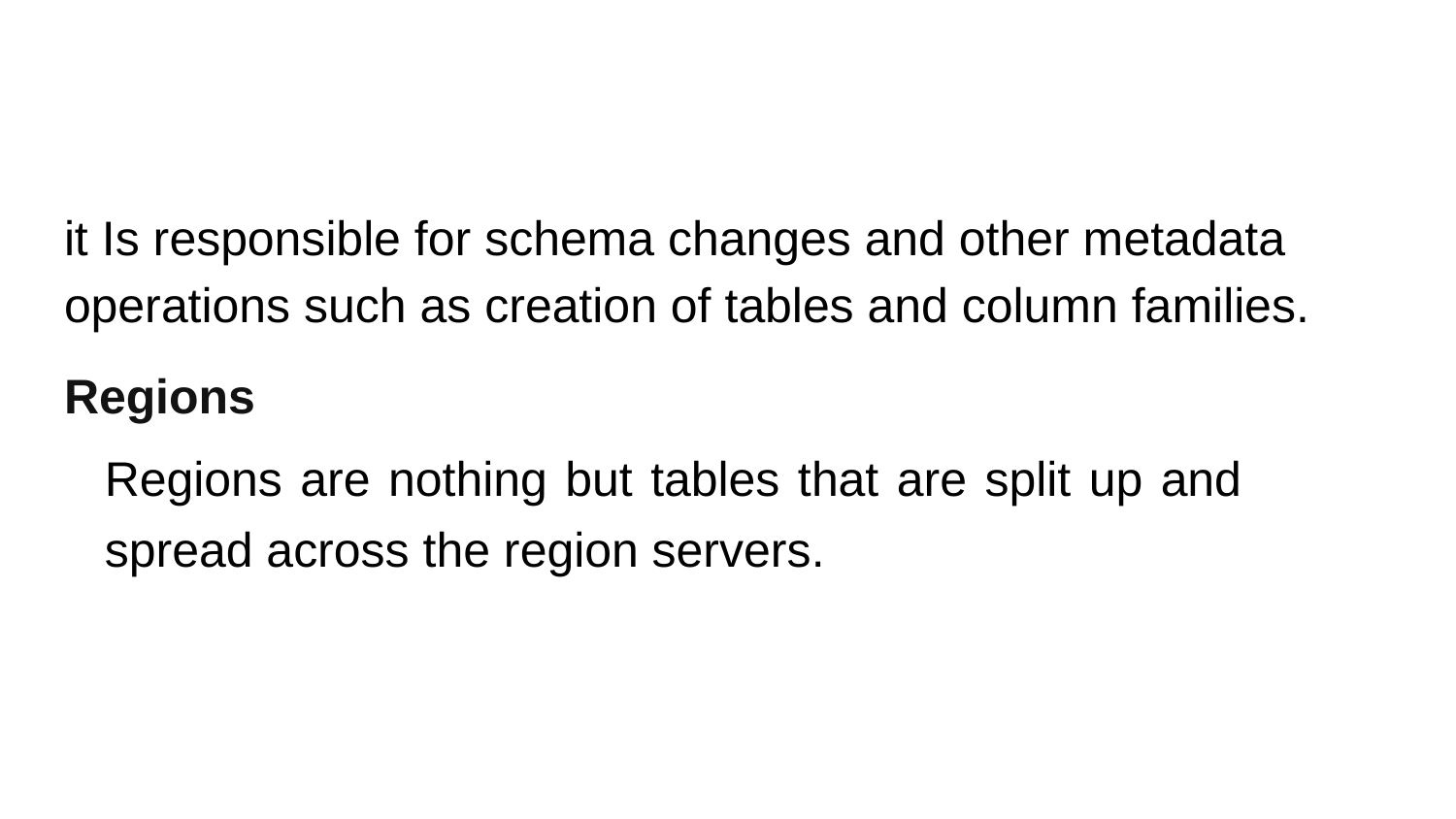

it Is responsible for schema changes and other metadata operations such as creation of tables and column families.
Regions
Regions are nothing but tables that are split up and spread across the region servers.